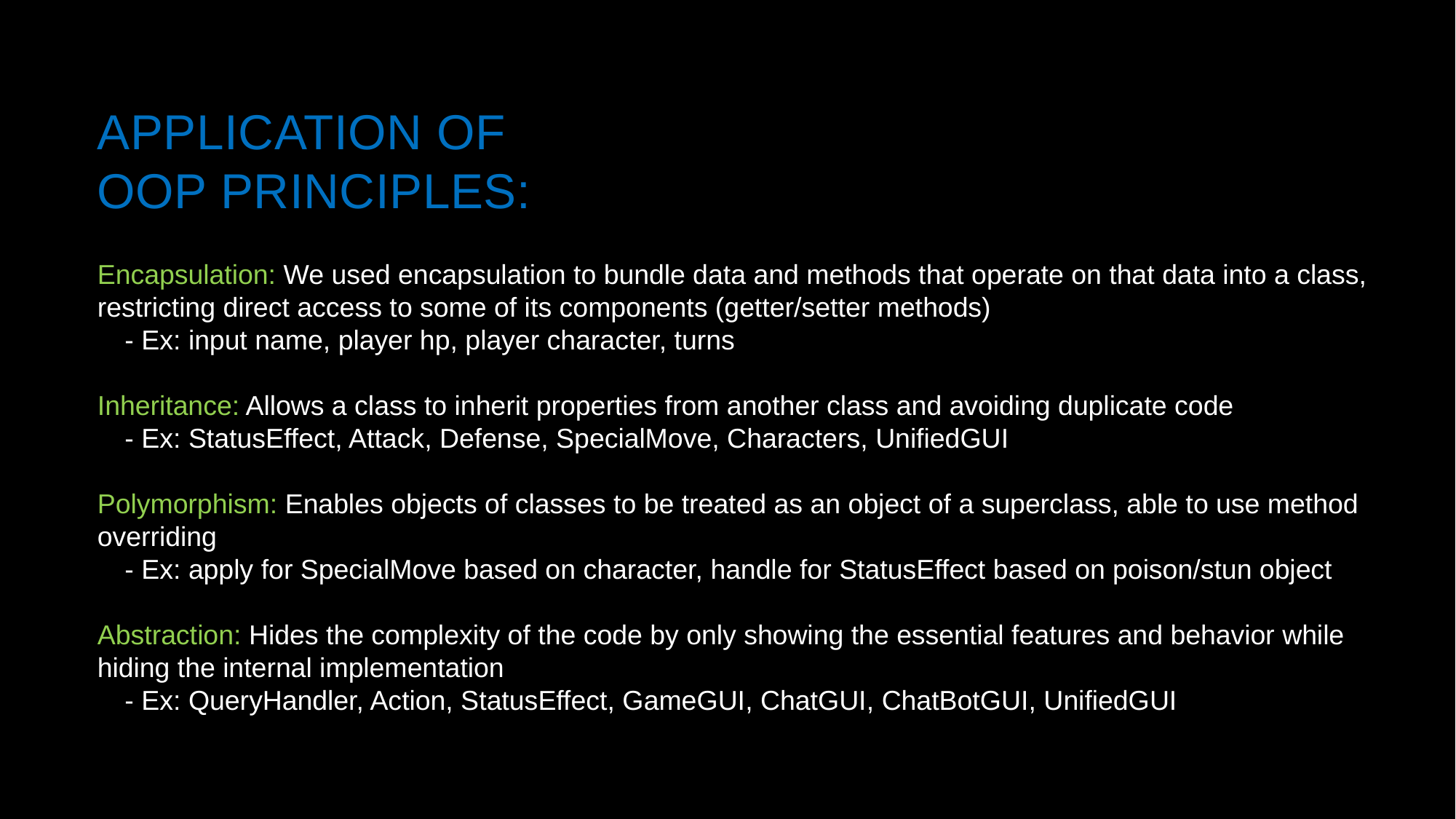

# Application of OOP Principles:
Encapsulation: We used encapsulation to bundle data and methods that operate on that data into a class, restricting direct access to some of its components (getter/setter methods)
 - Ex: input name, player hp, player character, turns

Inheritance: Allows a class to inherit properties from another class and avoiding duplicate code
 - Ex: StatusEffect, Attack, Defense, SpecialMove, Characters, UnifiedGUI

Polymorphism: Enables objects of classes to be treated as an object of a superclass, able to use method overriding
 - Ex: apply for SpecialMove based on character, handle for StatusEffect based on poison/stun object

Abstraction: Hides the complexity of the code by only showing the essential features and behavior while hiding the internal implementation
 - Ex: QueryHandler, Action, StatusEffect, GameGUI, ChatGUI, ChatBotGUI, UnifiedGUI